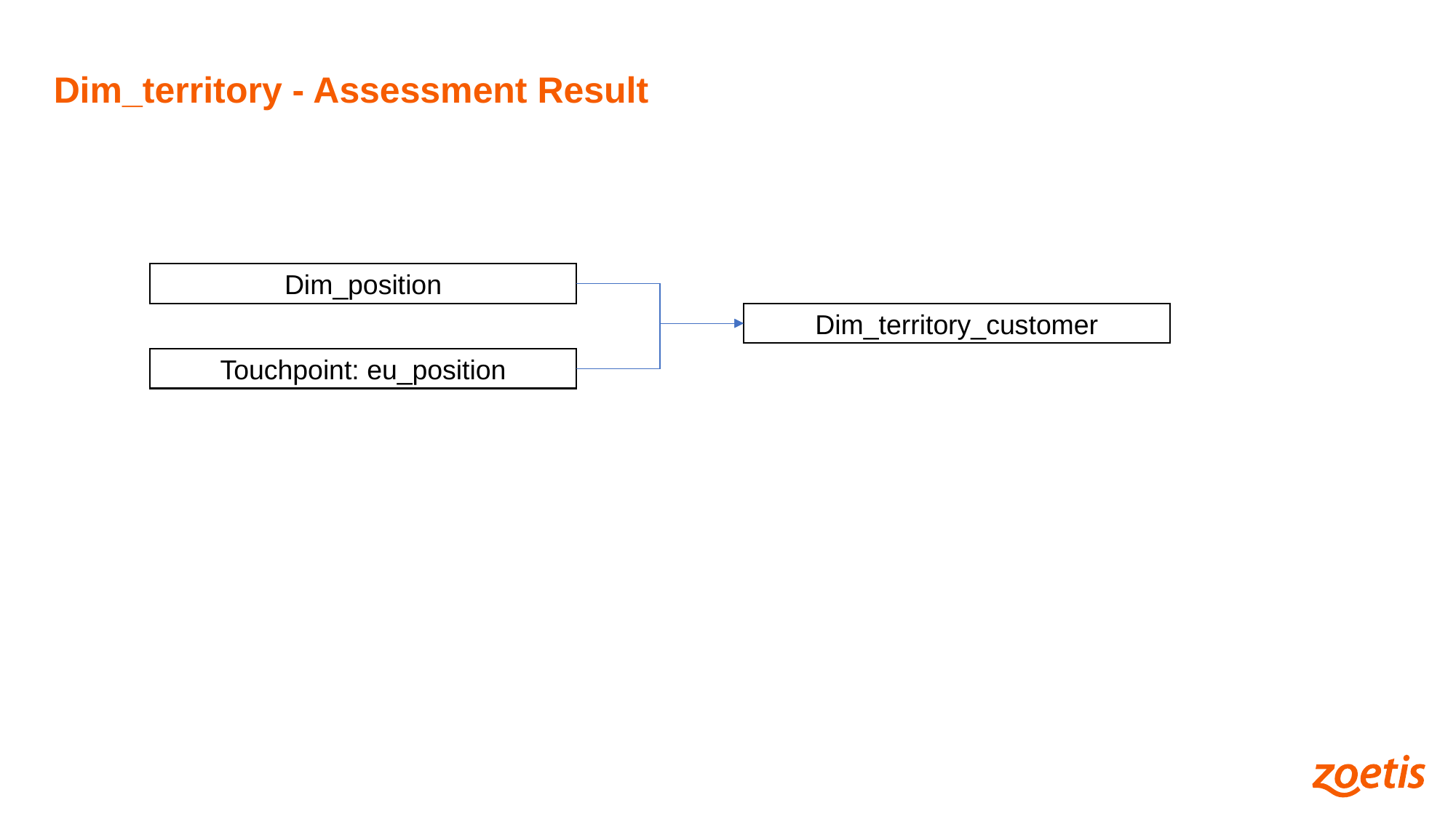

Dim_territory - Assessment Result
Dim_position
Dim_territory_customer
Touchpoint: eu_position